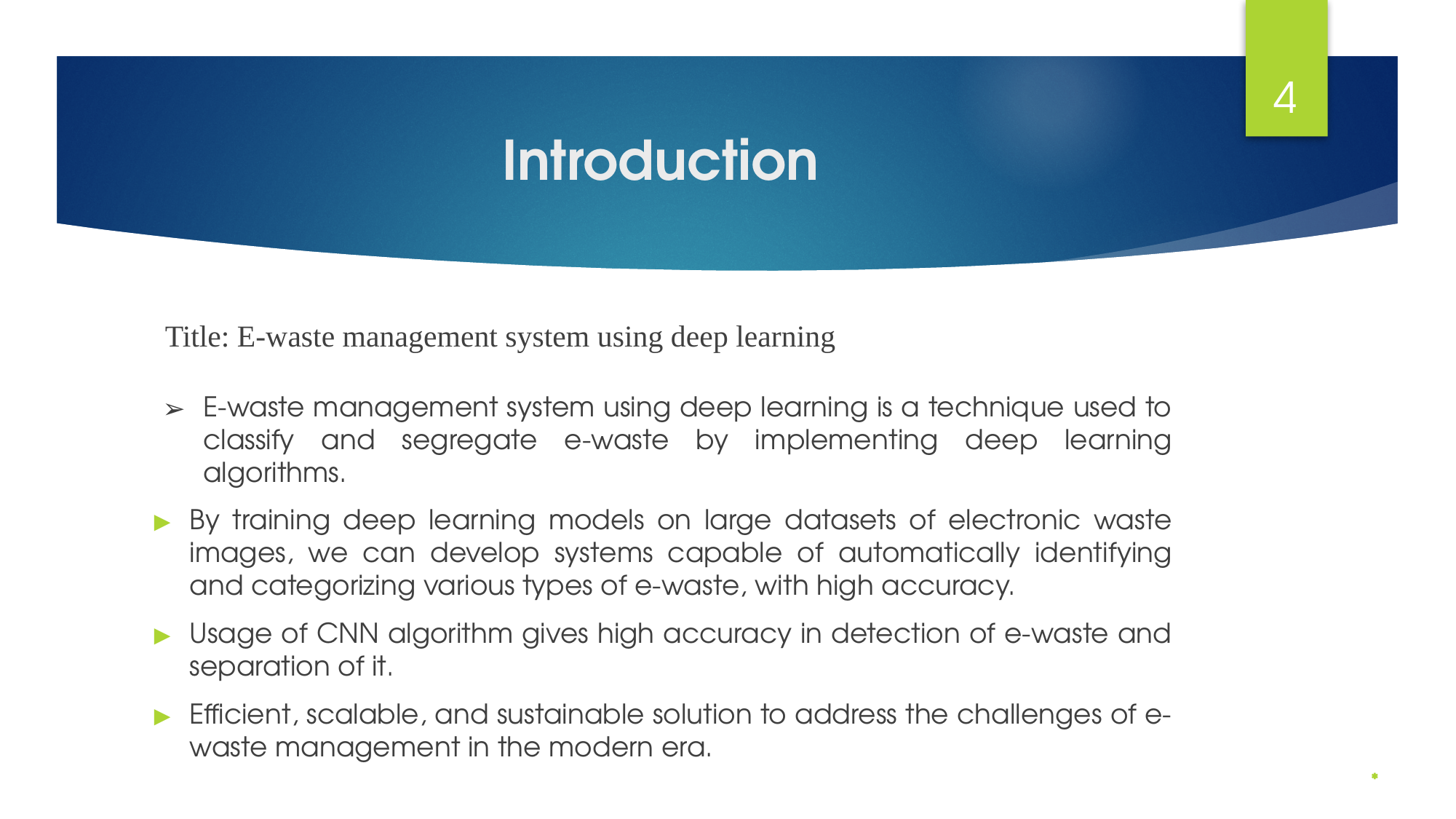

4
# Introduction
Title: E-waste management system using deep learning

E-waste management system using deep learning is a technique used to classify and segregate e-waste by implementing deep learning algorithms.
By training deep learning models on large datasets of electronic waste images, we can develop systems capable of automatically identifying and categorizing various types of e-waste, with high accuracy.
Usage of CNN algorithm gives high accuracy in detection of e-waste and separation of it.
Efficient, scalable, and sustainable solution to address the challenges of e-waste management in the modern era.

*